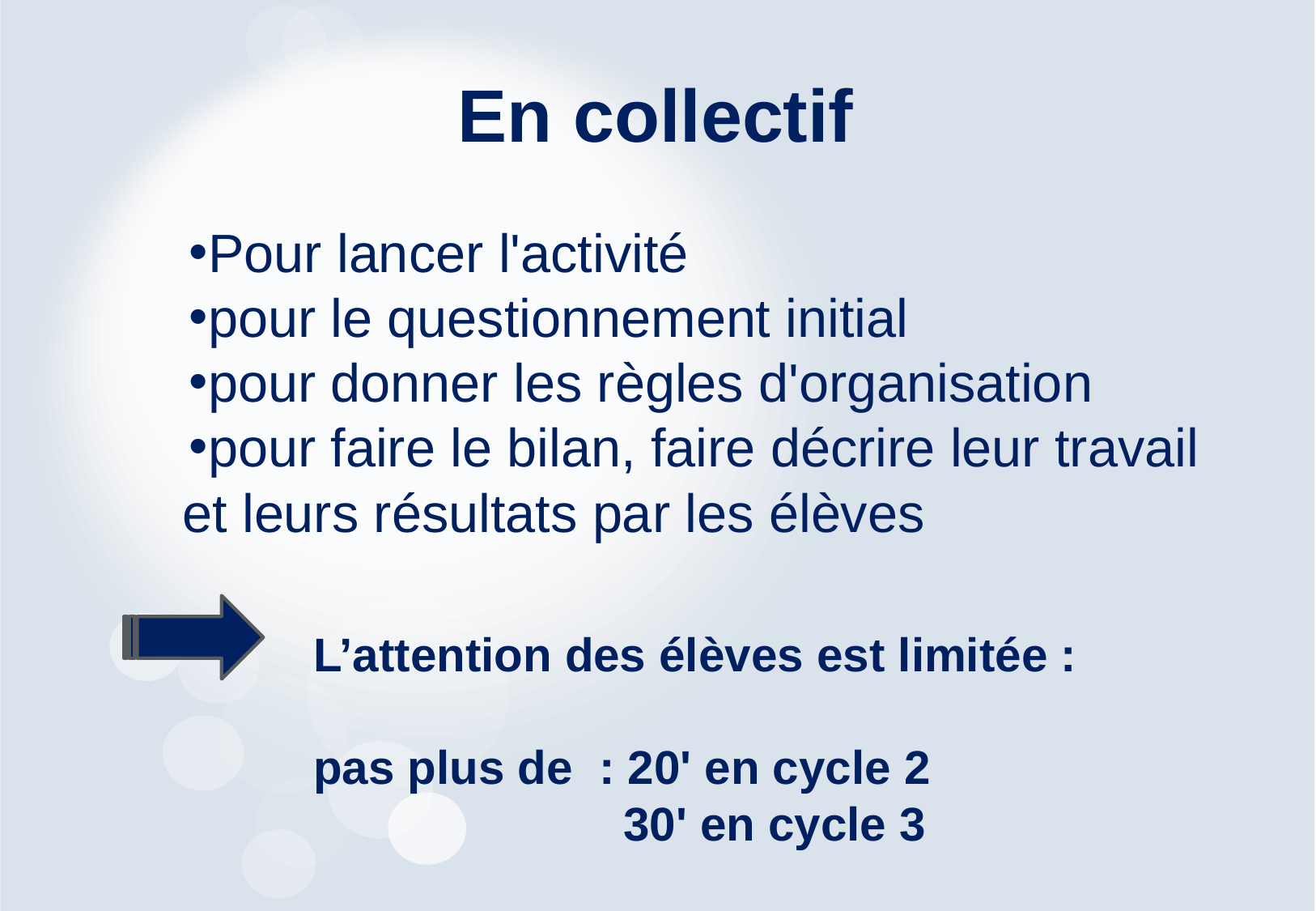

# En collectif
Pour lancer l'activité
pour le questionnement initial
pour donner les règles d'organisation
pour faire le bilan, faire décrire leur travail
et leurs résultats par les élèves

L’attention des élèves est limitée :

pas plus de  : 20' en cycle 2
30' en cycle 3